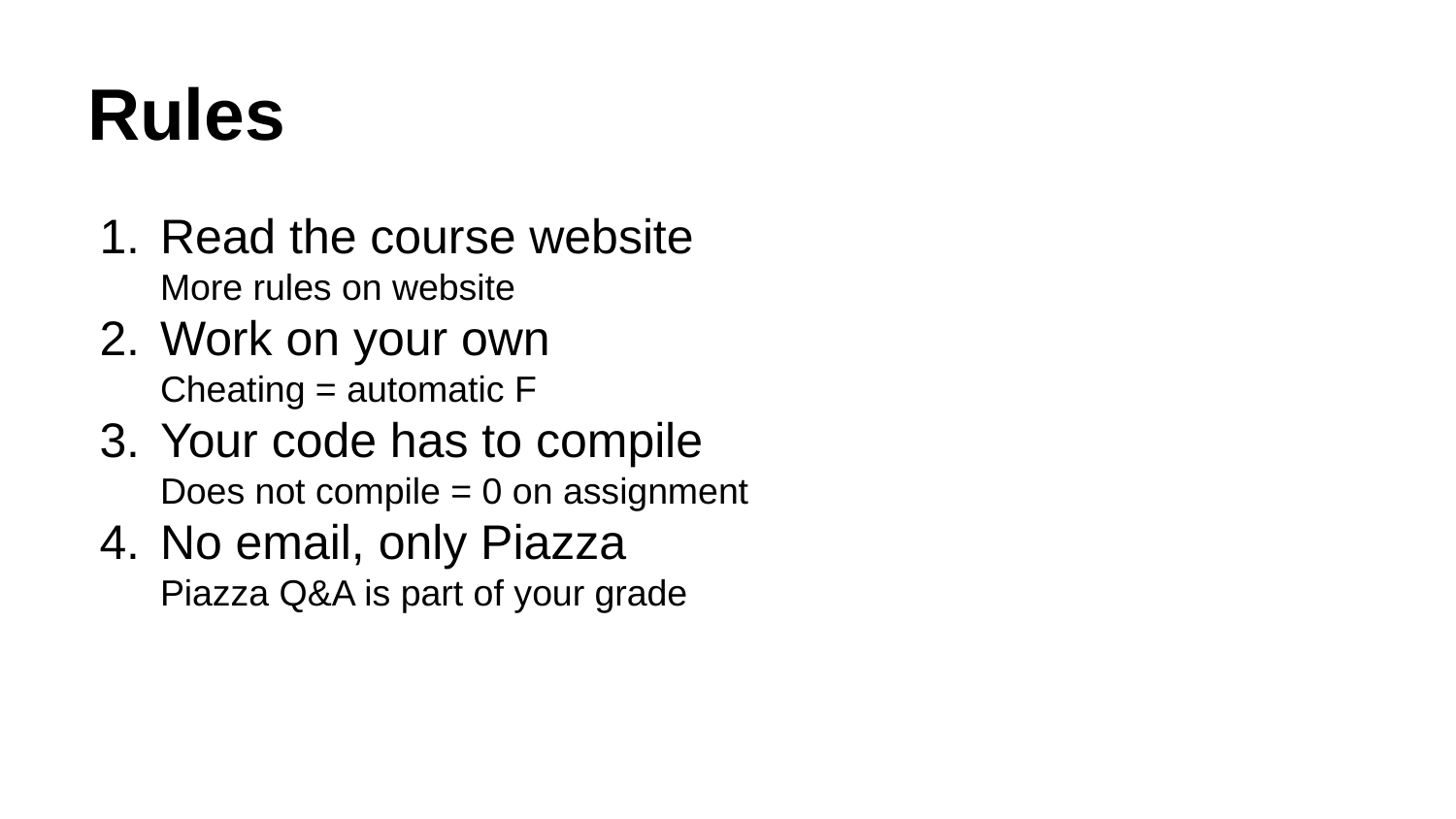

# Rules
Read the course website
More rules on website
Work on your own
Cheating = automatic F
Your code has to compile
Does not compile = 0 on assignment
No email, only Piazza
Piazza Q&A is part of your grade